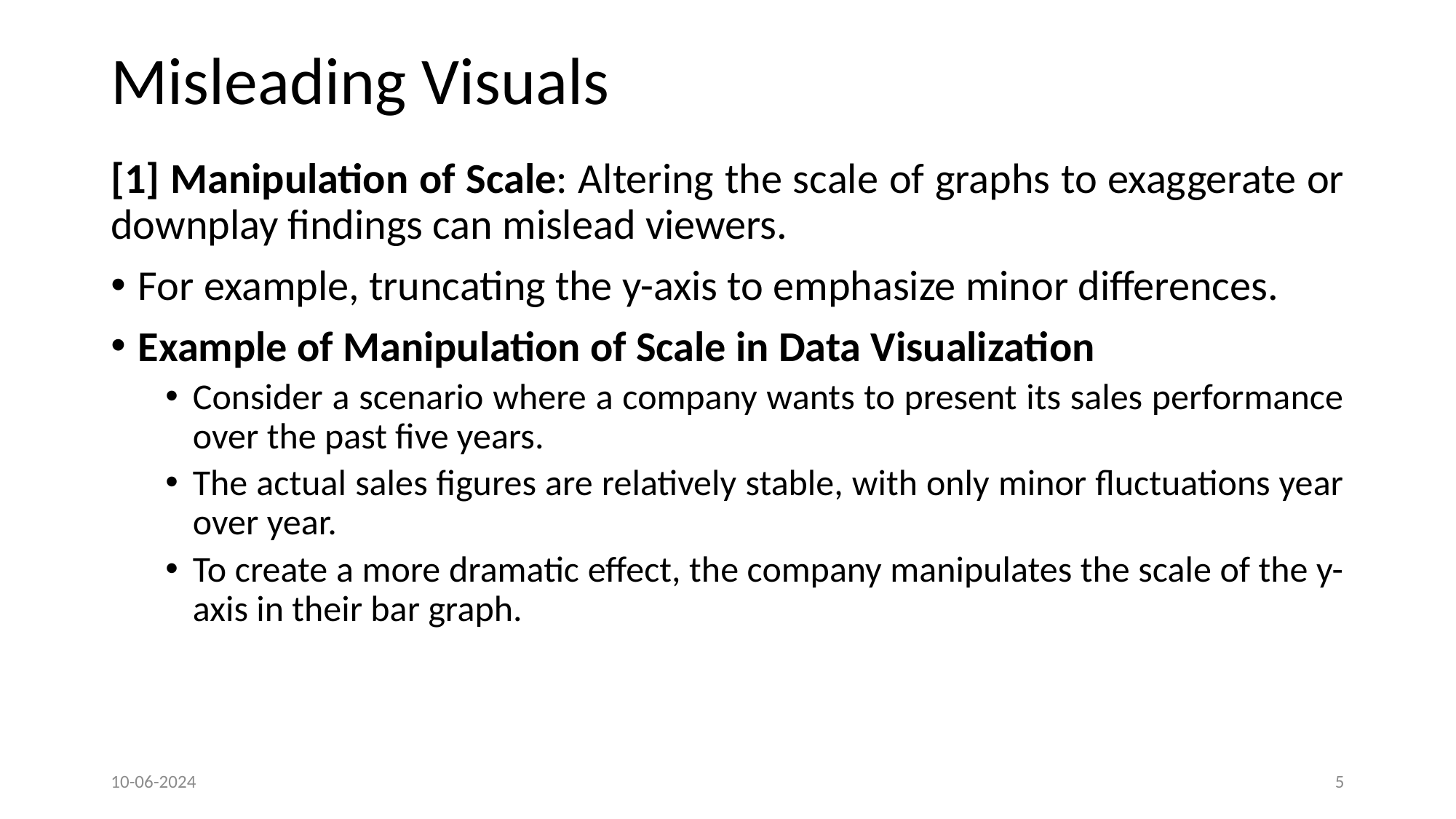

# Misleading Visuals
[1] Manipulation of Scale: Altering the scale of graphs to exaggerate or downplay findings can mislead viewers.
For example, truncating the y-axis to emphasize minor differences.
Example of Manipulation of Scale in Data Visualization
Consider a scenario where a company wants to present its sales performance over the past five years.
The actual sales figures are relatively stable, with only minor fluctuations year over year.
To create a more dramatic effect, the company manipulates the scale of the y-axis in their bar graph.
10-06-2024
5